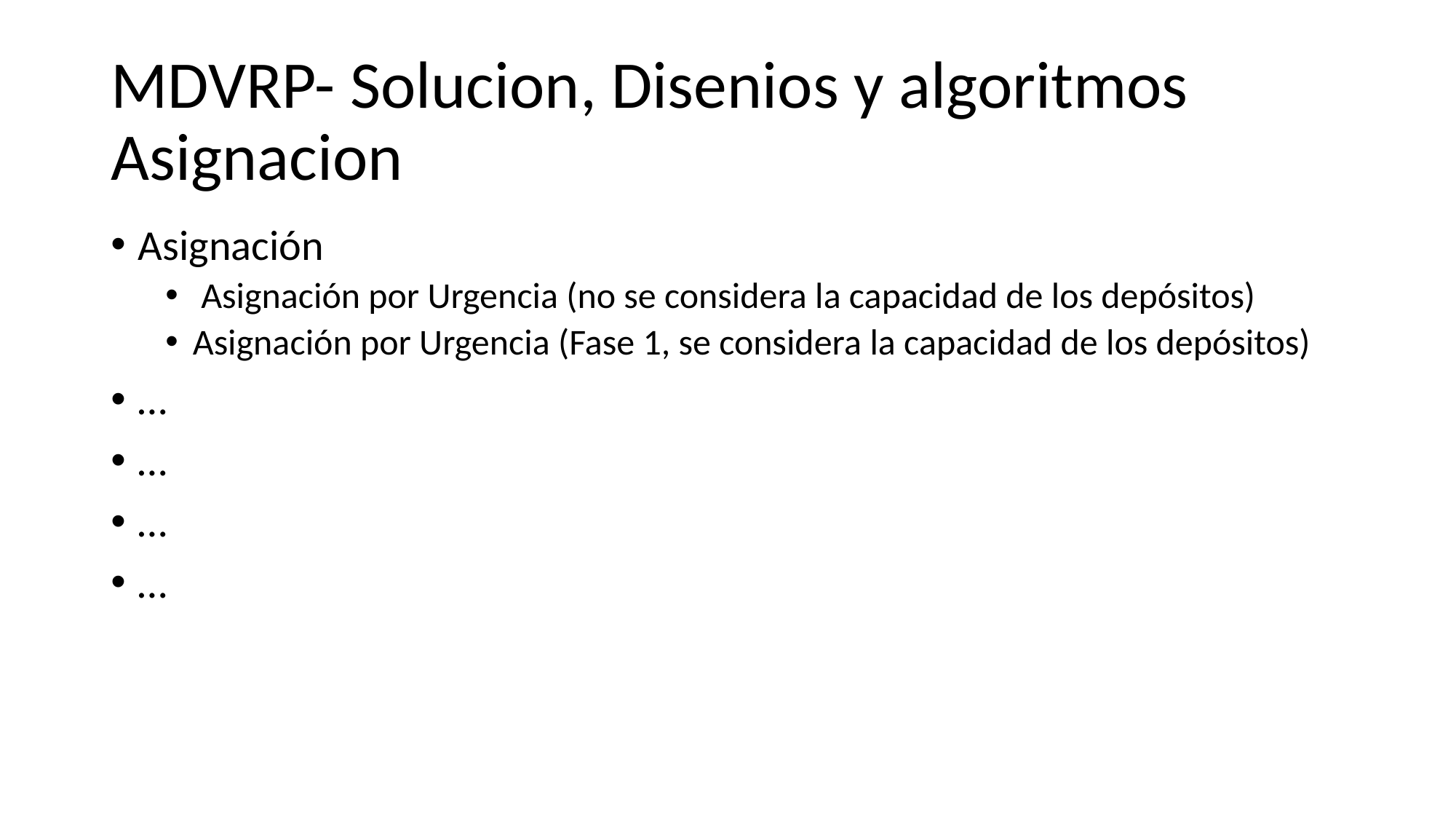

# MDVRP- Solucion, Disenios y algoritmos Asignacion
Asignación
 Asignación por Urgencia (no se considera la capacidad de los depósitos)
Asignación por Urgencia (Fase 1, se considera la capacidad de los depósitos)
…
…
…
…